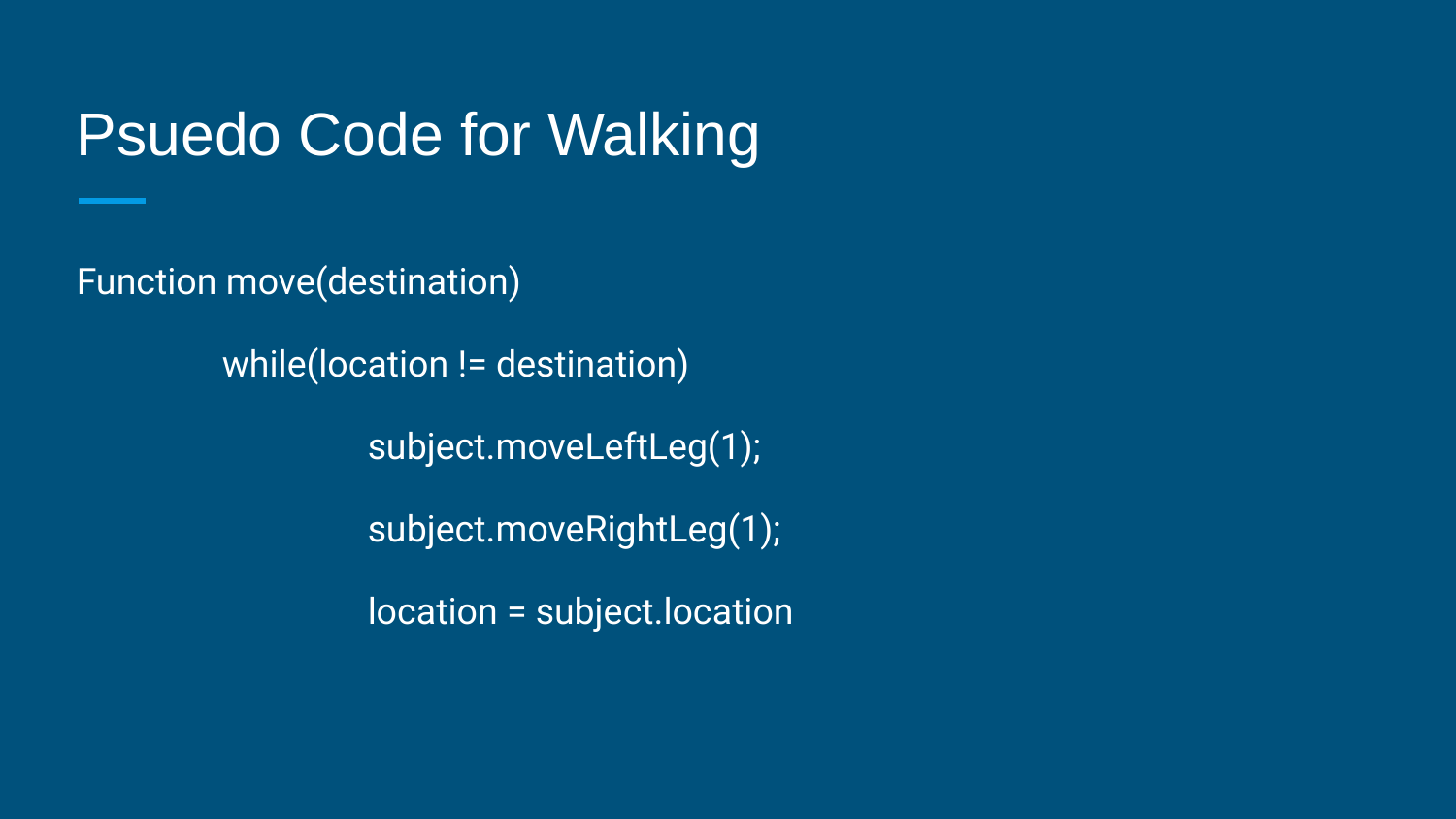

# Psuedo Code for Walking
Function move(destination)
	while(location != destination)
		subject.moveLeftLeg(1);
		subject.moveRightLeg(1);
		location = subject.location